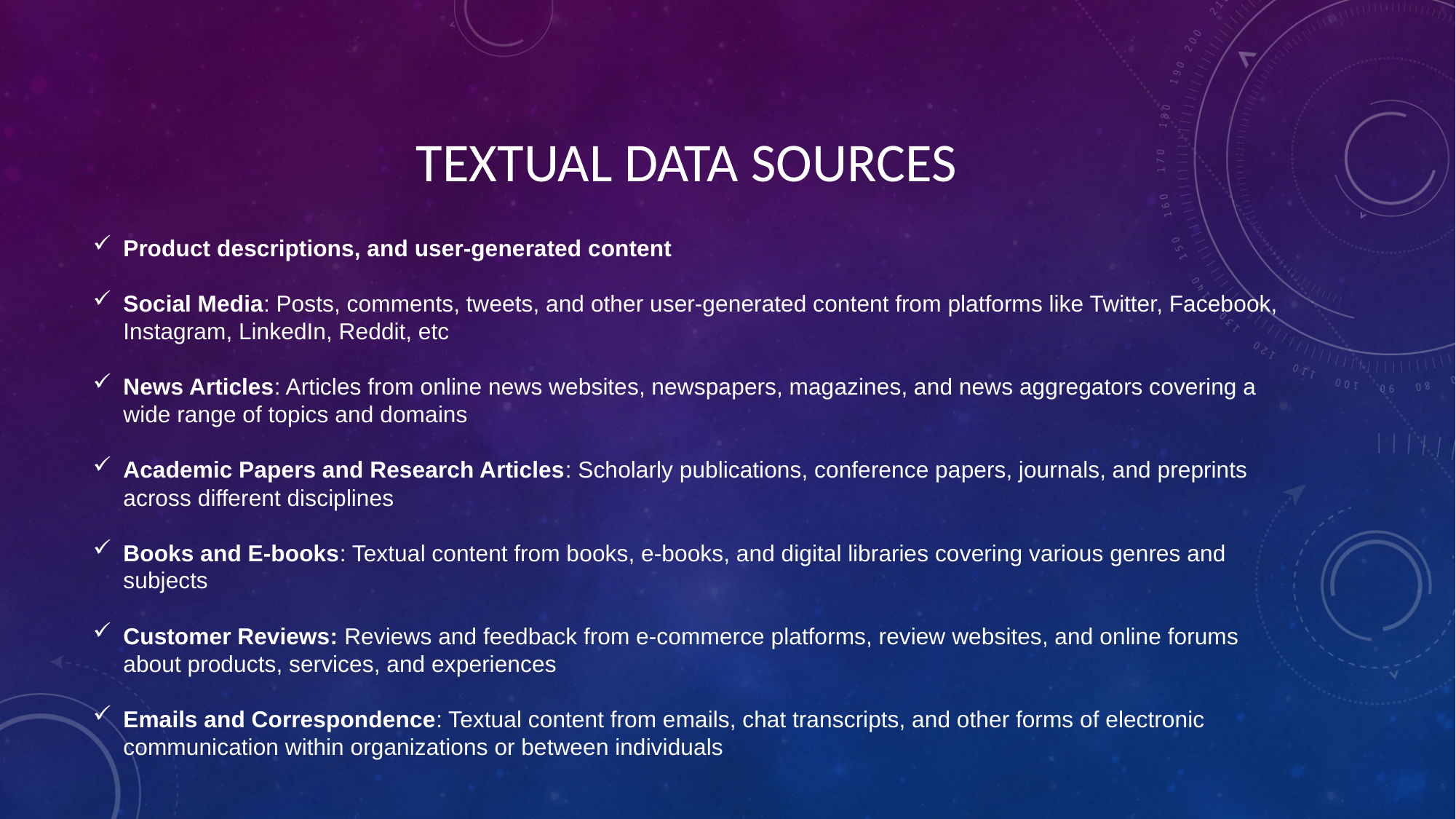

# Textual data sources
Product descriptions, and user-generated content

Social Media: Posts, comments, tweets, and other user-generated content from platforms like Twitter, Facebook, Instagram, LinkedIn, Reddit, etc

News Articles: Articles from online news websites, newspapers, magazines, and news aggregators covering a wide range of topics and domains

Academic Papers and Research Articles: Scholarly publications, conference papers, journals, and preprints across different disciplines

Books and E-books: Textual content from books, e-books, and digital libraries covering various genres and subjects

Customer Reviews: Reviews and feedback from e-commerce platforms, review websites, and online forums about products, services, and experiences

Emails and Correspondence: Textual content from emails, chat transcripts, and other forms of electronic communication within organizations or between individuals